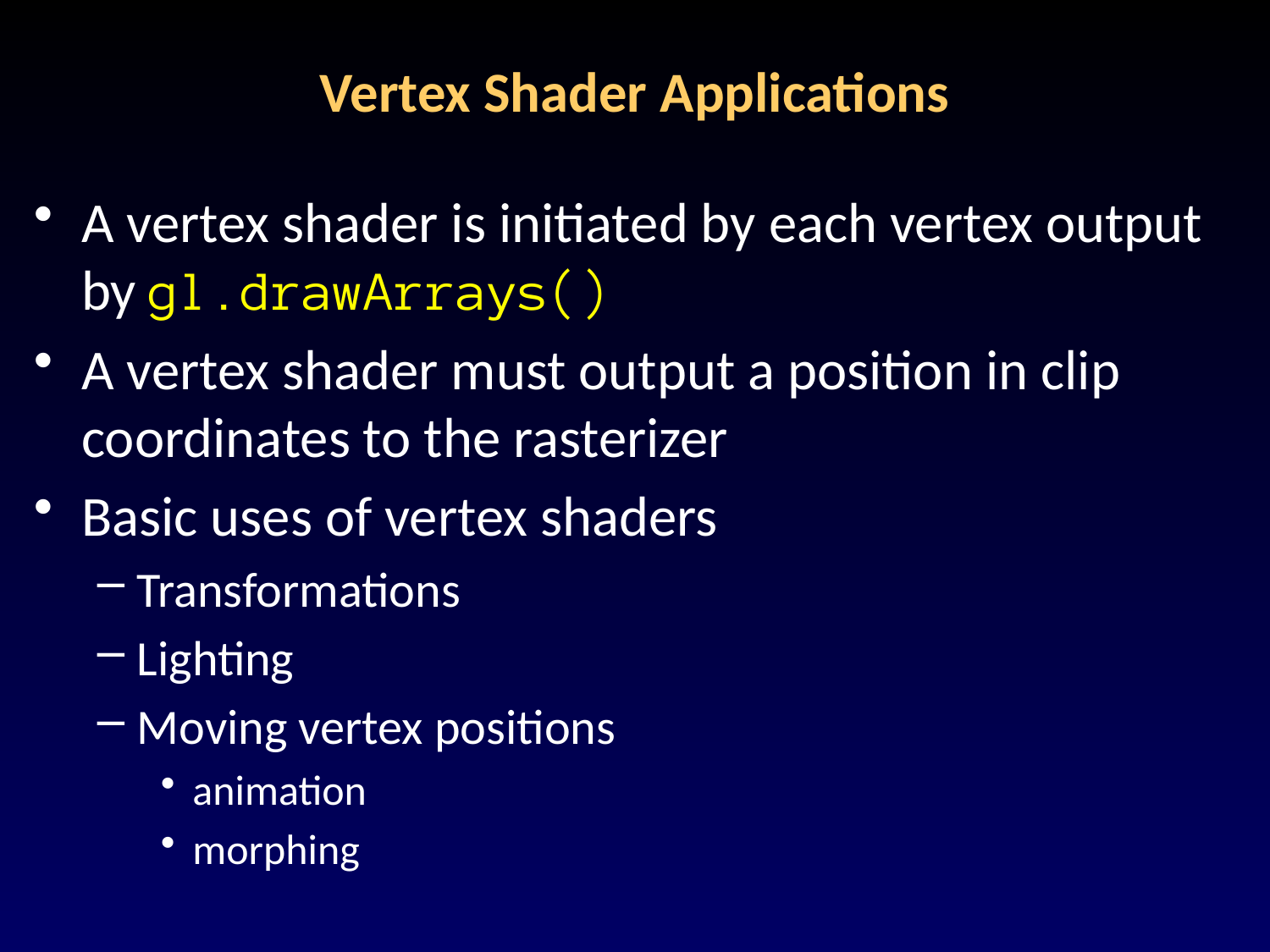

# Vertex Shader Applications
A vertex shader is initiated by each vertex output by gl.drawArrays()
A vertex shader must output a position in clip coordinates to the rasterizer
Basic uses of vertex shaders
Transformations
Lighting
Moving vertex positions
animation
morphing